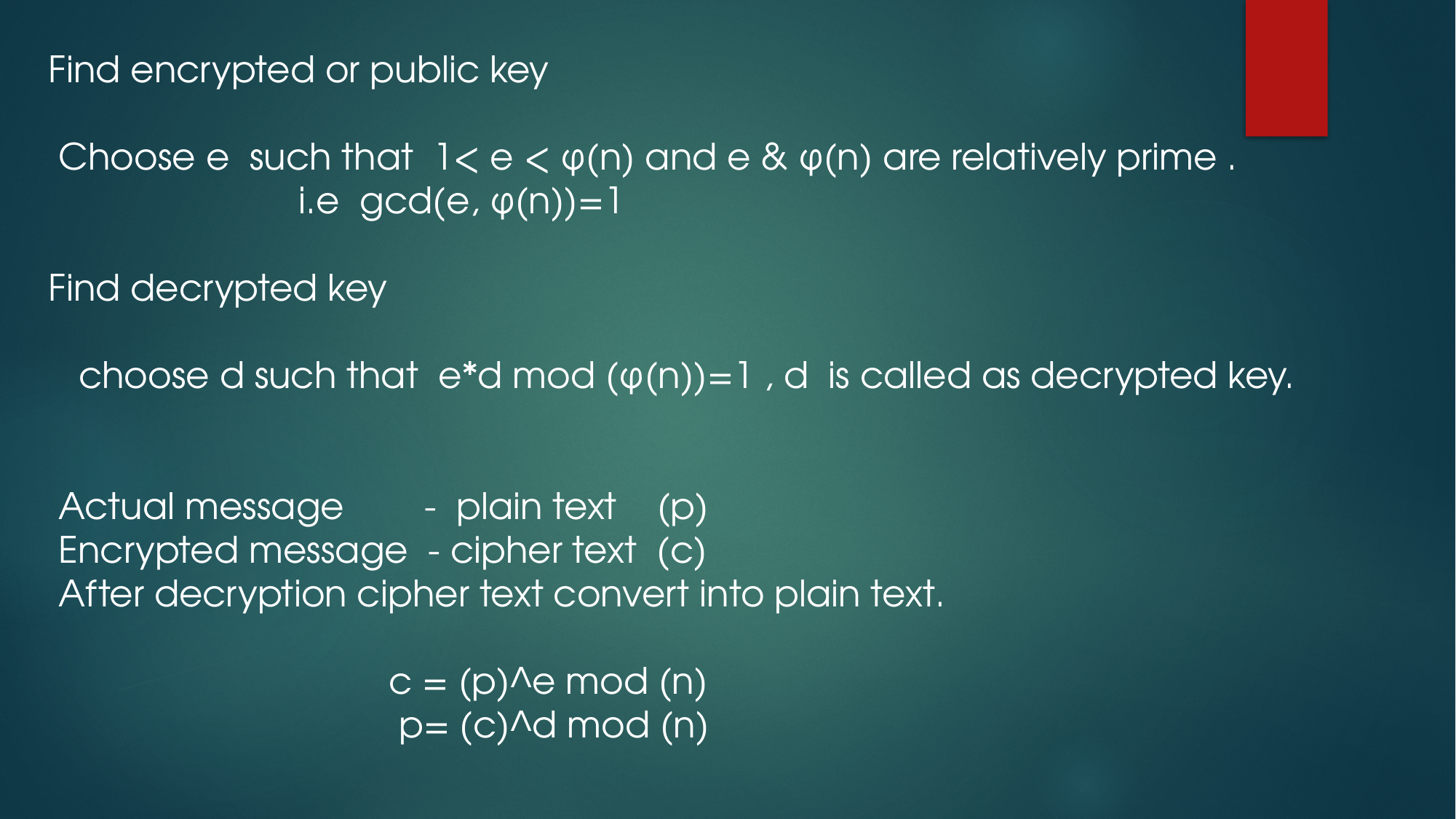

Find encrypted or public key

 Choose e  such that  1< e < φ(n) and e & φ(n) are relatively prime .
                         i.e  gcd(e, φ(n))=1

Find decrypted key

   choose d such that  e*d mod (φ(n))=1 , d  is called as decrypted key.

 Actual message        -  plain text    (p)
 Encrypted message  - cipher text  (c)
 After decryption cipher text convert into plain text.

                                  c = (p)^e mod (n)
                                   p= (c)^d mod (n)